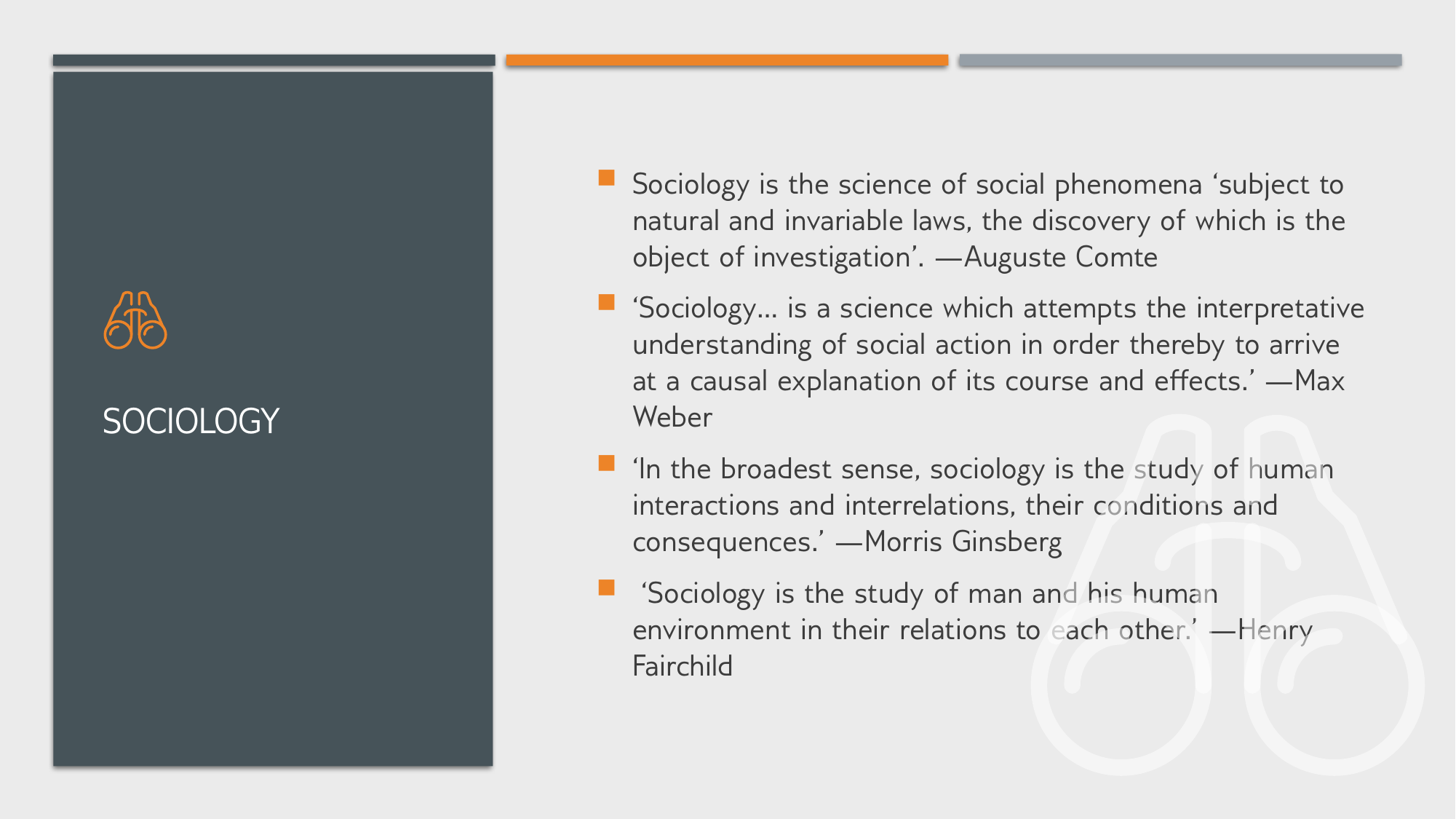

Sociology is the science of social phenomena ‘subject to natural and invariable laws, the discovery of which is the object of investigation’. —Auguste Comte
‘Sociology… is a science which attempts the interpretative understanding of social action in order thereby to arrive at a causal explanation of its course and effects.’ —Max Weber
‘In the broadest sense, sociology is the study of human interactions and interrelations, their conditions and consequences.’ —Morris Ginsberg
 ‘Sociology is the study of man and his human environment in their relations to each other.’ —Henry Fairchild

# Sociology